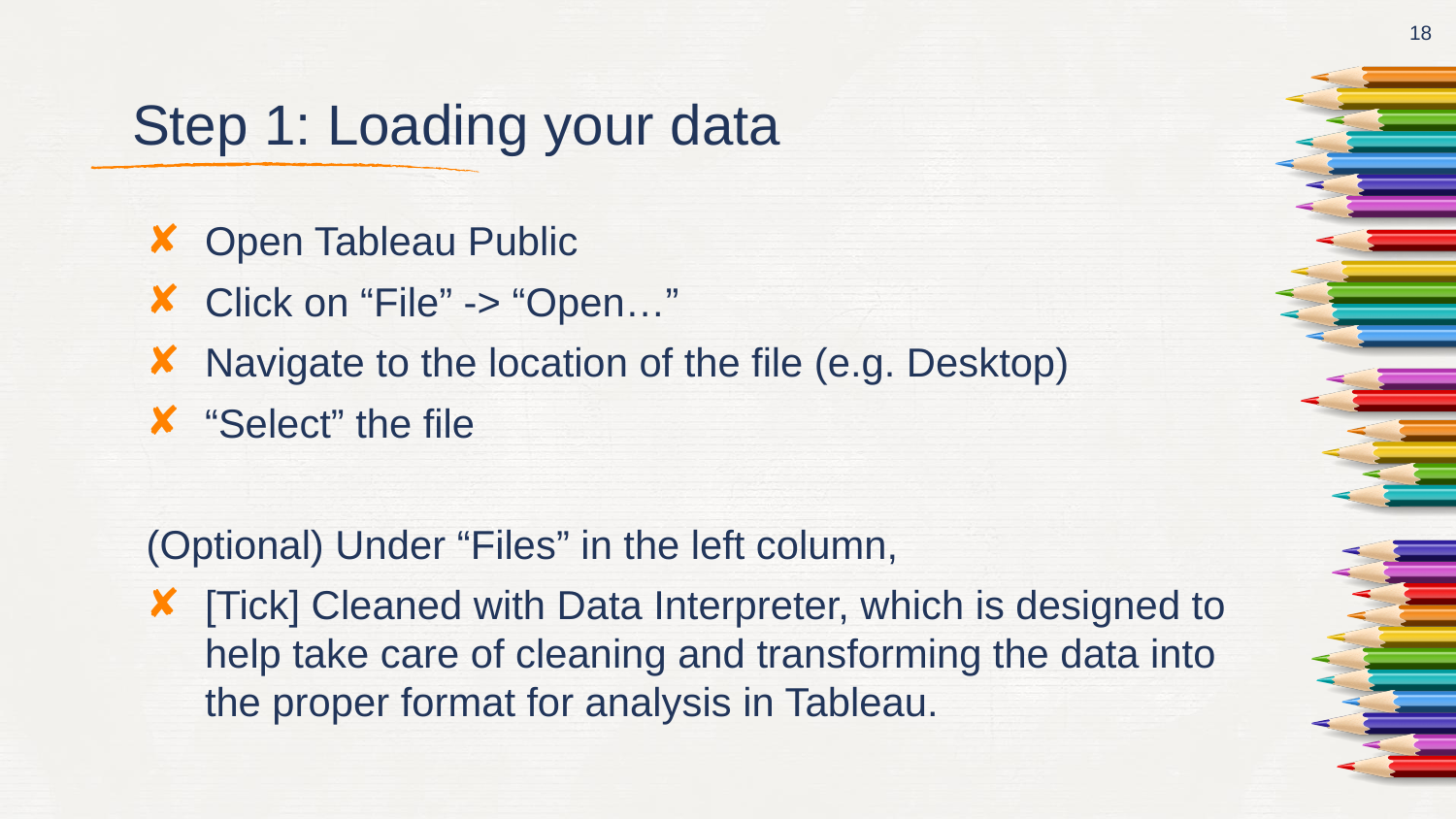

18
# Step 1: Loading your data
Open Tableau Public
Click on “File” -> “Open…”
Navigate to the location of the file (e.g. Desktop)
“Select” the file

(Optional) Under “Files” in the left column,
[Tick] Cleaned with Data Interpreter, which is designed to help take care of cleaning and transforming the data into the proper format for analysis in Tableau.